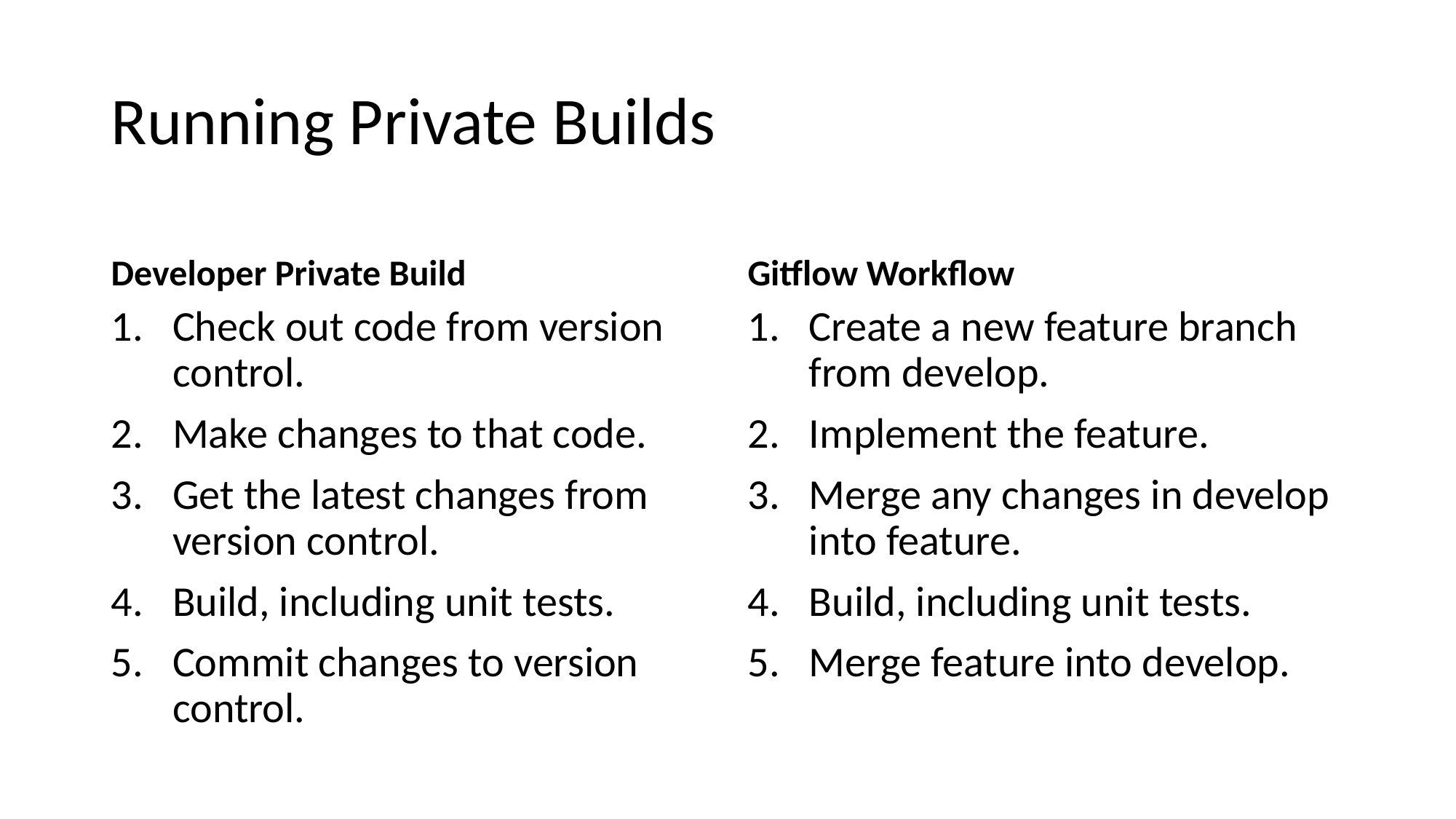

# Running Private Builds
Developer Private Build
Gitflow Workflow
Check out code from version control.
Make changes to that code.
Get the latest changes from version control.
Build, including unit tests.
Commit changes to version control.
Create a new feature branch from develop.
Implement the feature.
Merge any changes in develop into feature.
Build, including unit tests.
Merge feature into develop.